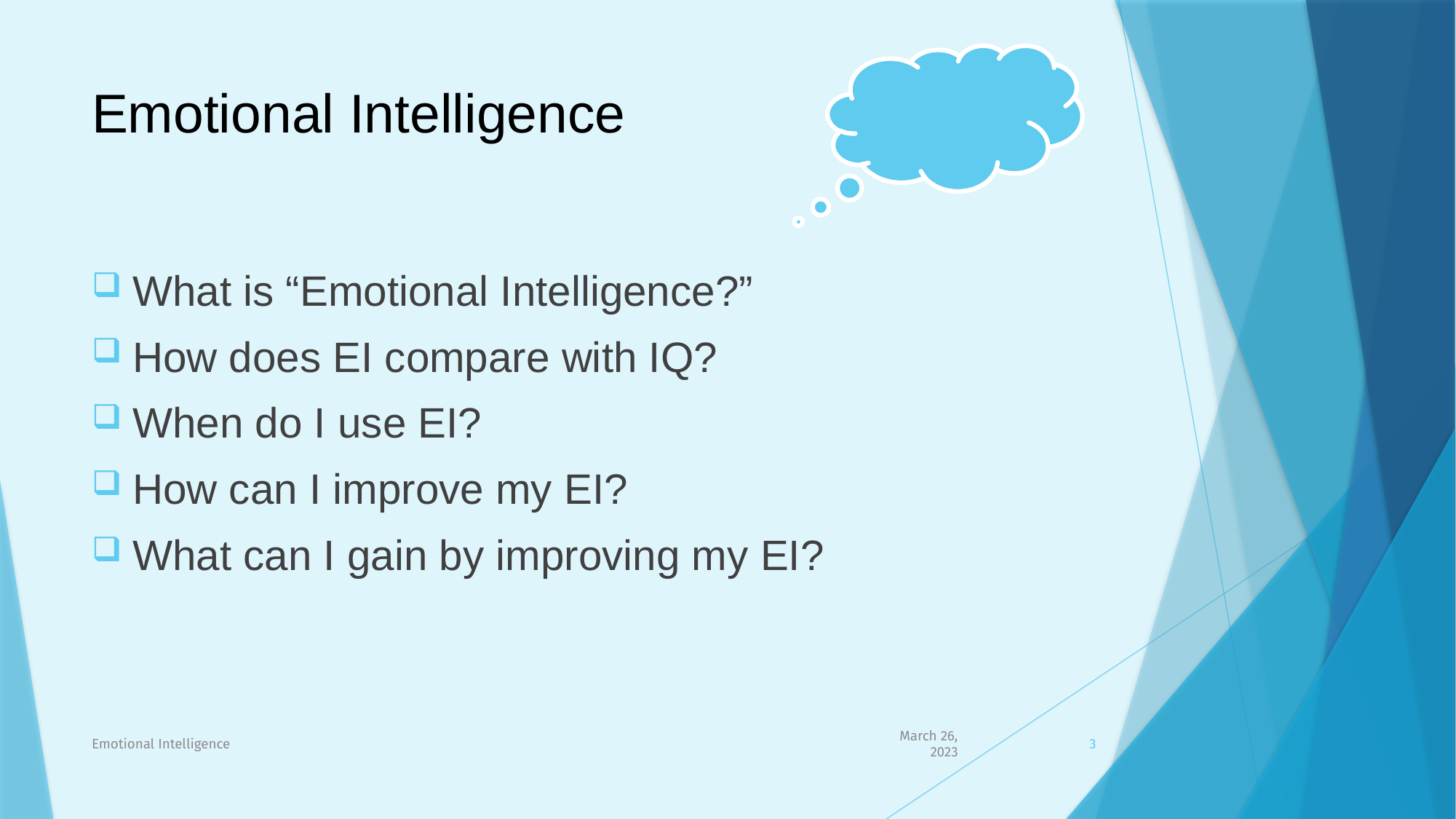

# Emotional Intelligence
What is “Emotional Intelligence?”
How does EI compare with IQ?
When do I use EI?
How can I improve my EI?
What can I gain by improving my EI?

Emotional Intelligence
March 26, 2023
3